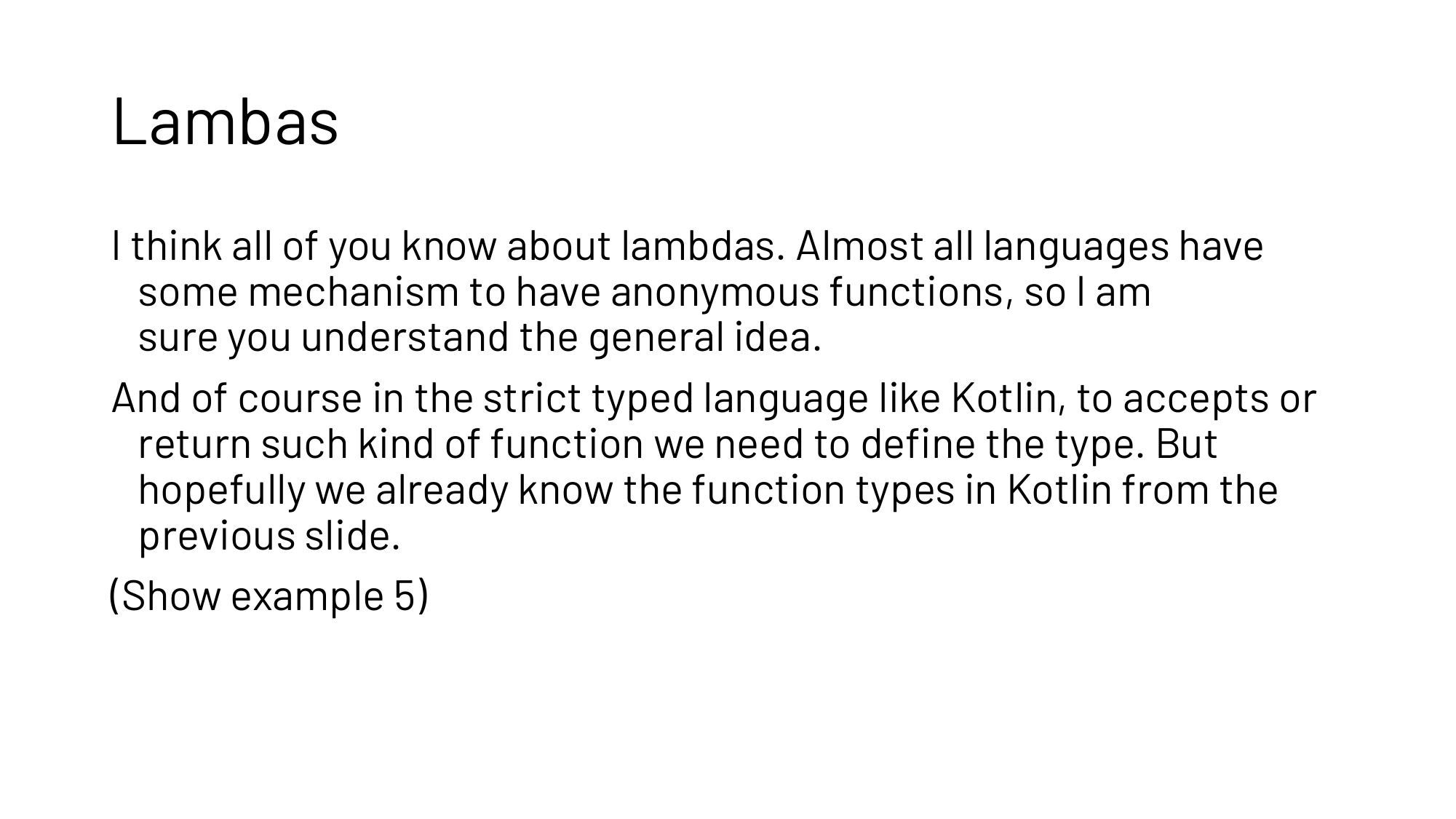

# Lambas
I think all of you know about lambdas. Almost all languages have some mechanism to have anonymous functions, so I am sure you understand the general idea.
And of course in the strict typed language like Kotlin, to accepts or return such kind of function we need to define the type. But hopefully we already know the function types in Kotlin from the  previous slide.
(Show example 5)